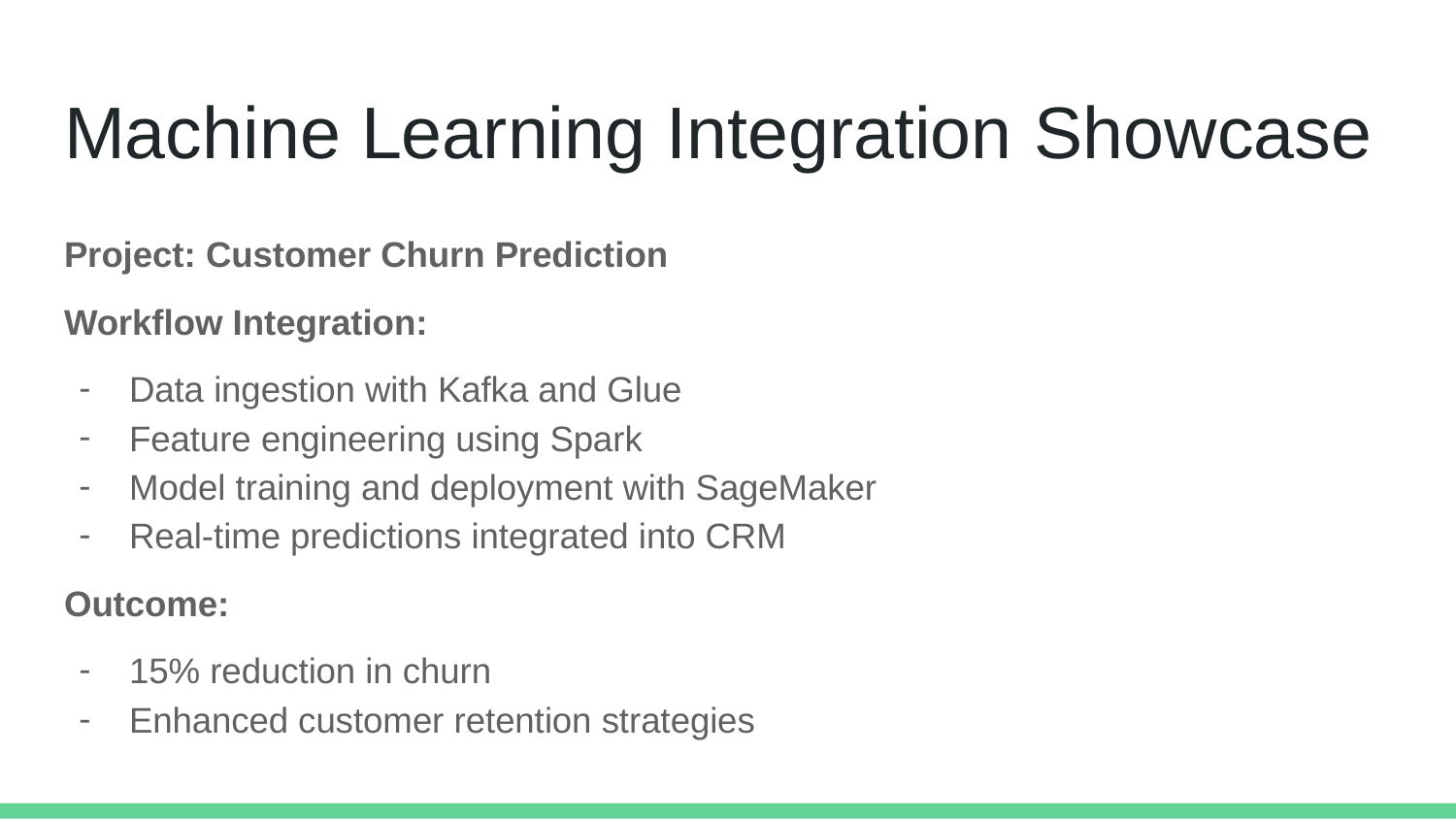

# Machine Learning Integration Showcase
Project: Customer Churn Prediction
Workflow Integration:
Data ingestion with Kafka and Glue
Feature engineering using Spark
Model training and deployment with SageMaker
Real-time predictions integrated into CRM
Outcome:
15% reduction in churn
Enhanced customer retention strategies